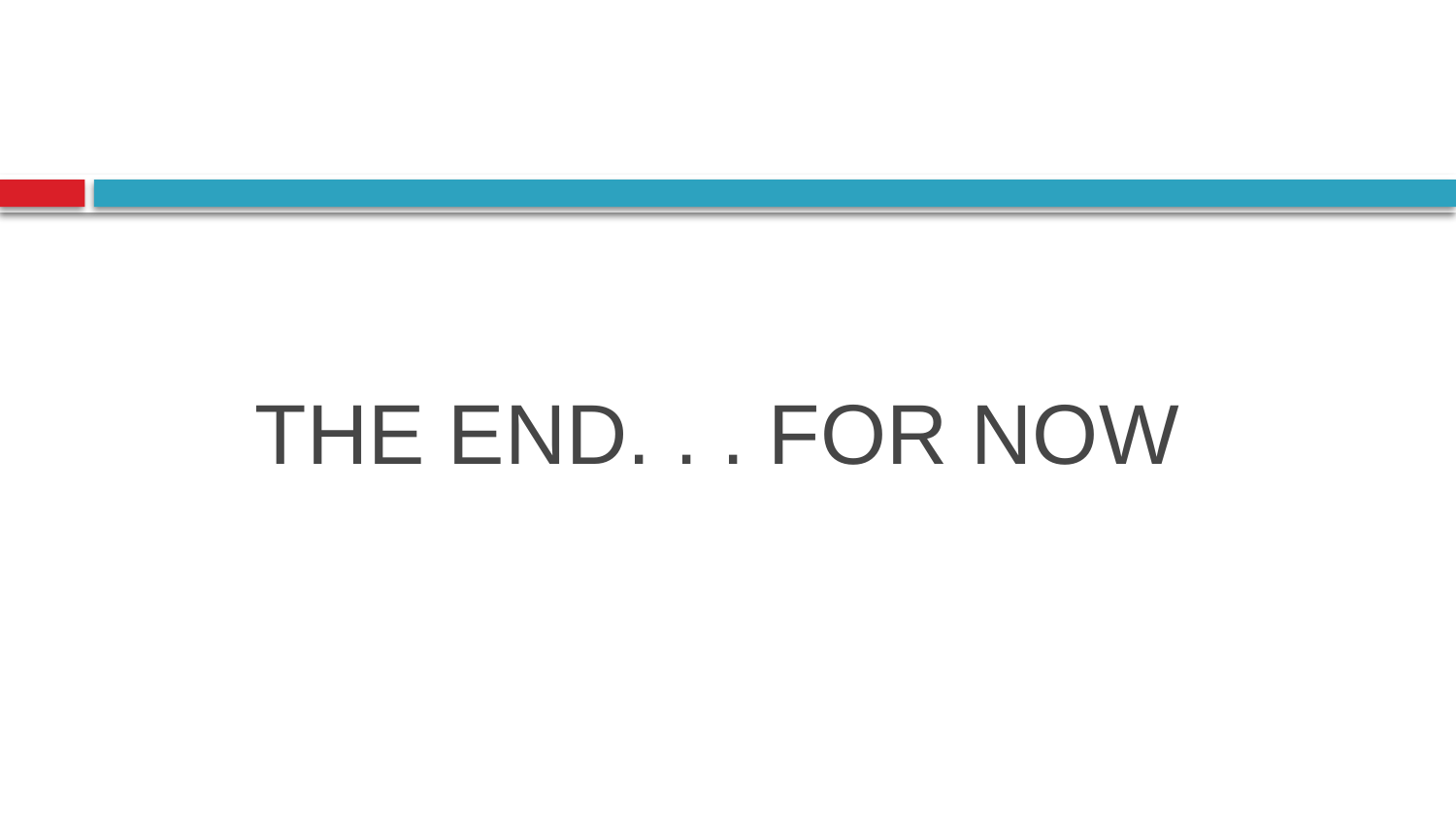

# THE END. . . FOR NOW